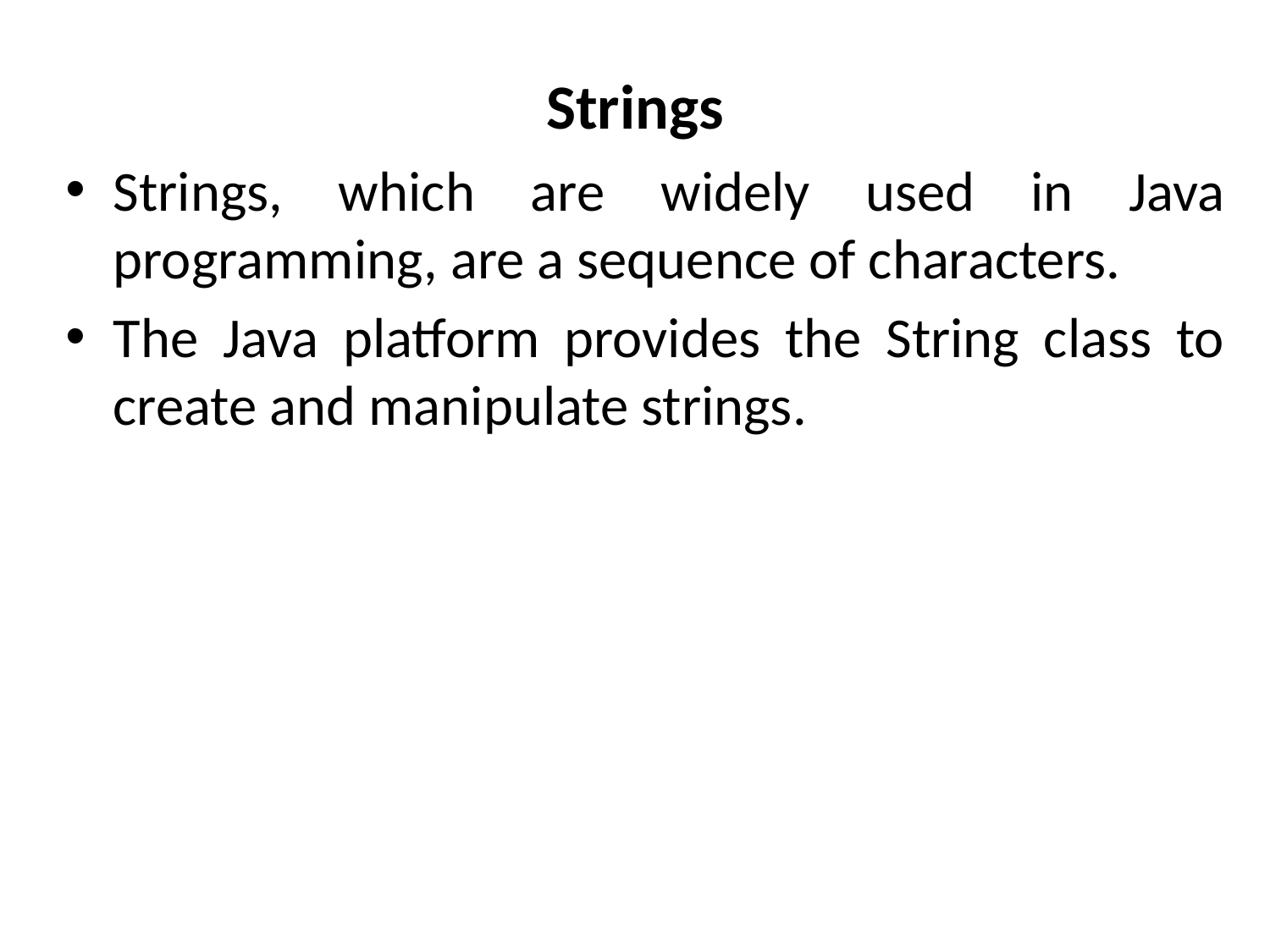

# Strings
Strings, which are widely used in Java programming, are a sequence of characters.
The Java platform provides the String class to create and manipulate strings.